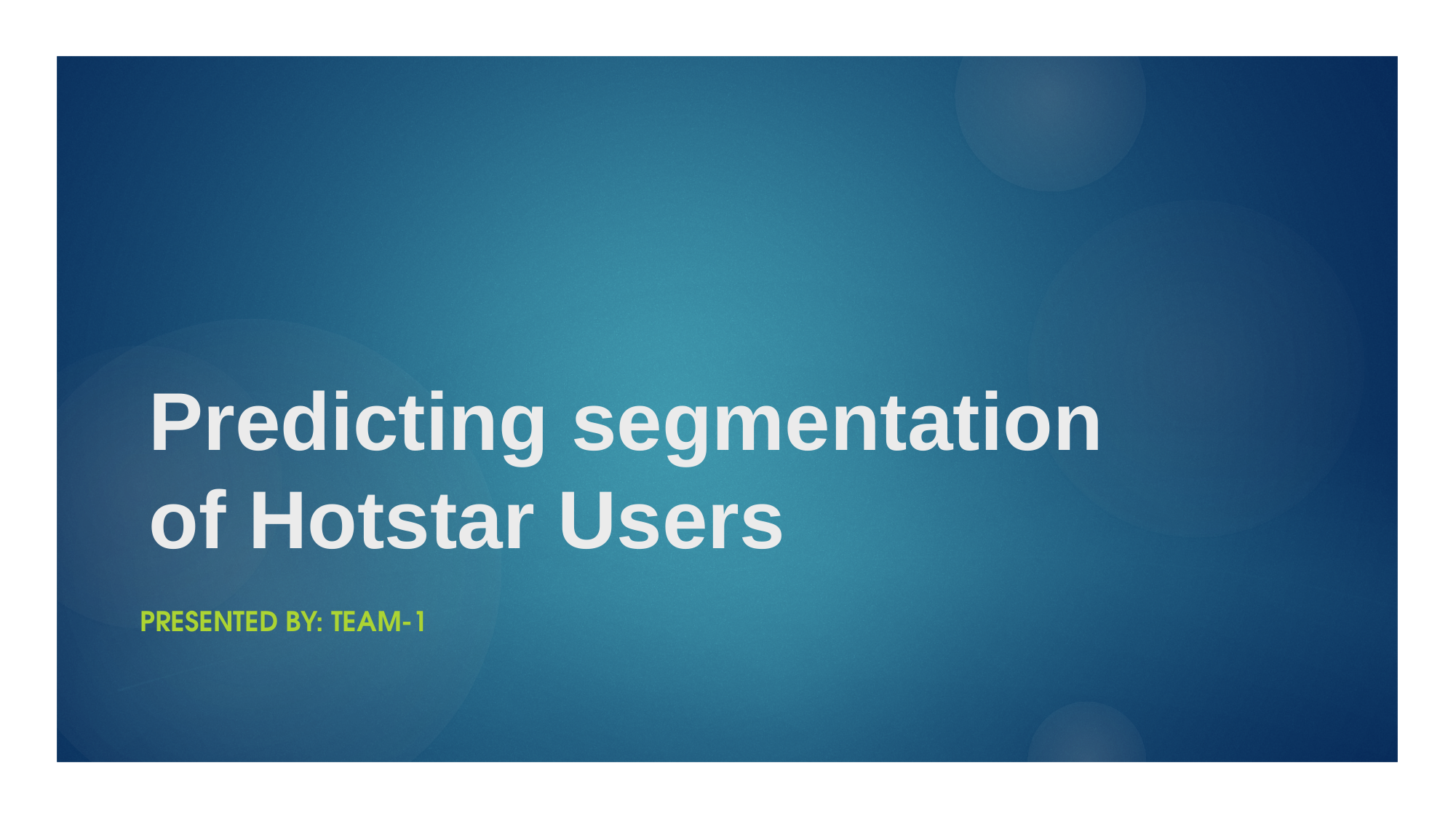

# Predicting segmentation of Hotstar Users
Presented by: Team-1